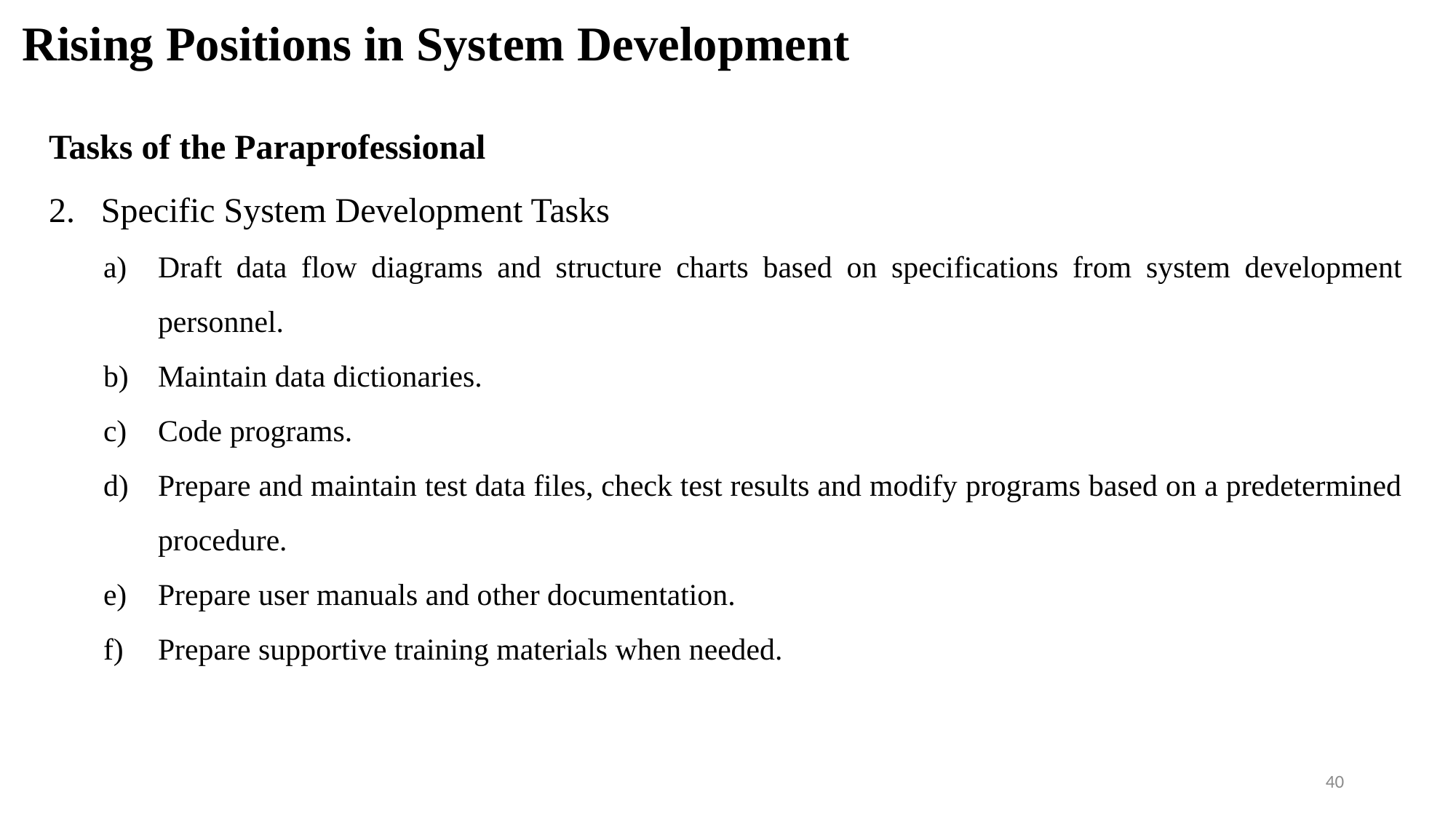

# Rising Positions in System Development
Tasks of the Paraprofessional
2.   Specific System Development Tasks
Draft data flow diagrams and structure charts based on specifications from system development personnel.
Maintain data dictionaries.
Code programs.
Prepare and maintain test data files, check test results and modify programs based on a predetermined procedure.
Prepare user manuals and other documentation.
Prepare supportive training materials when needed.

40